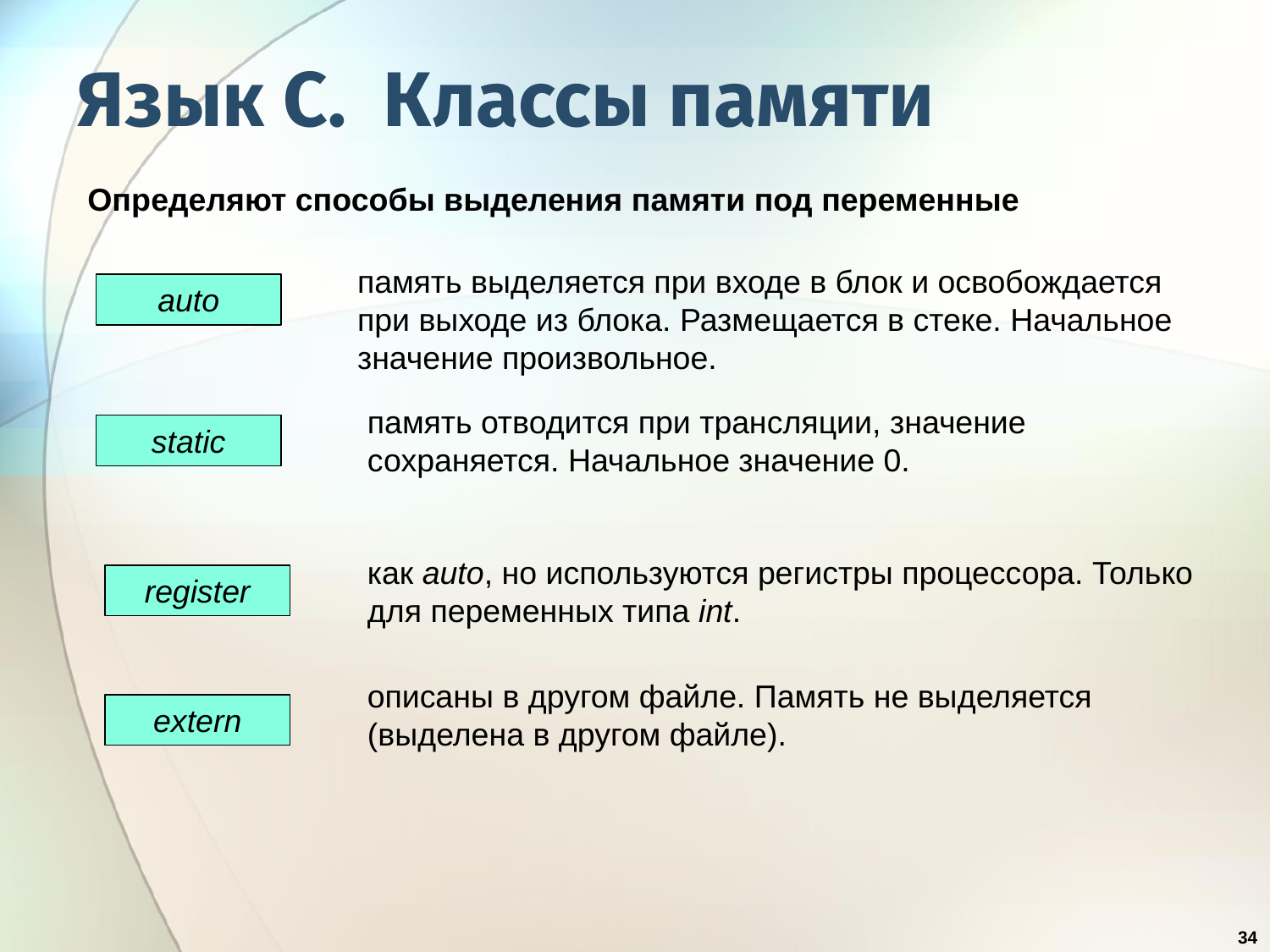

# Язык С.  Классы памяти
Определяют способы выделения памяти под переменные
память выделяется при входе в блок и освобождается при выходе из блока. Размещается в стеке. Начальное значение произвольное.
auto
память отводится при трансляции, значение сохраняется. Начальное значение 0.
static
как auto, но используются регистры процессора. Только для переменных типа int.
register
описаны в другом файле. Память не выделяется (выделена в другом файле).
extern
34